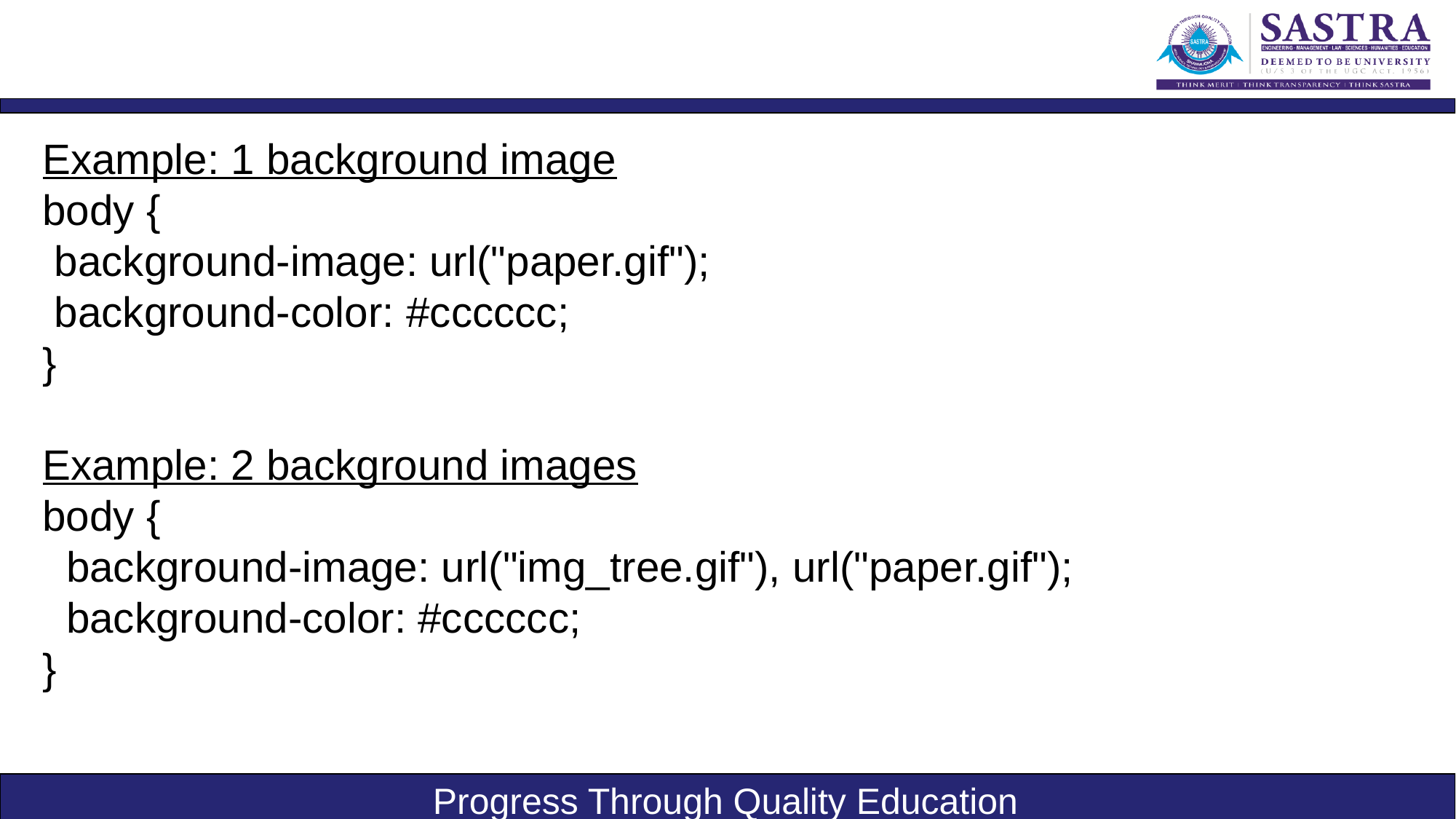

#
Example: 1 background image
body {
 background-image: url("paper.gif");
 background-color: #cccccc;
}

Example: 2 background images
body {
  background-image: url("img_tree.gif"), url("paper.gif");
  background-color: #cccccc;
}